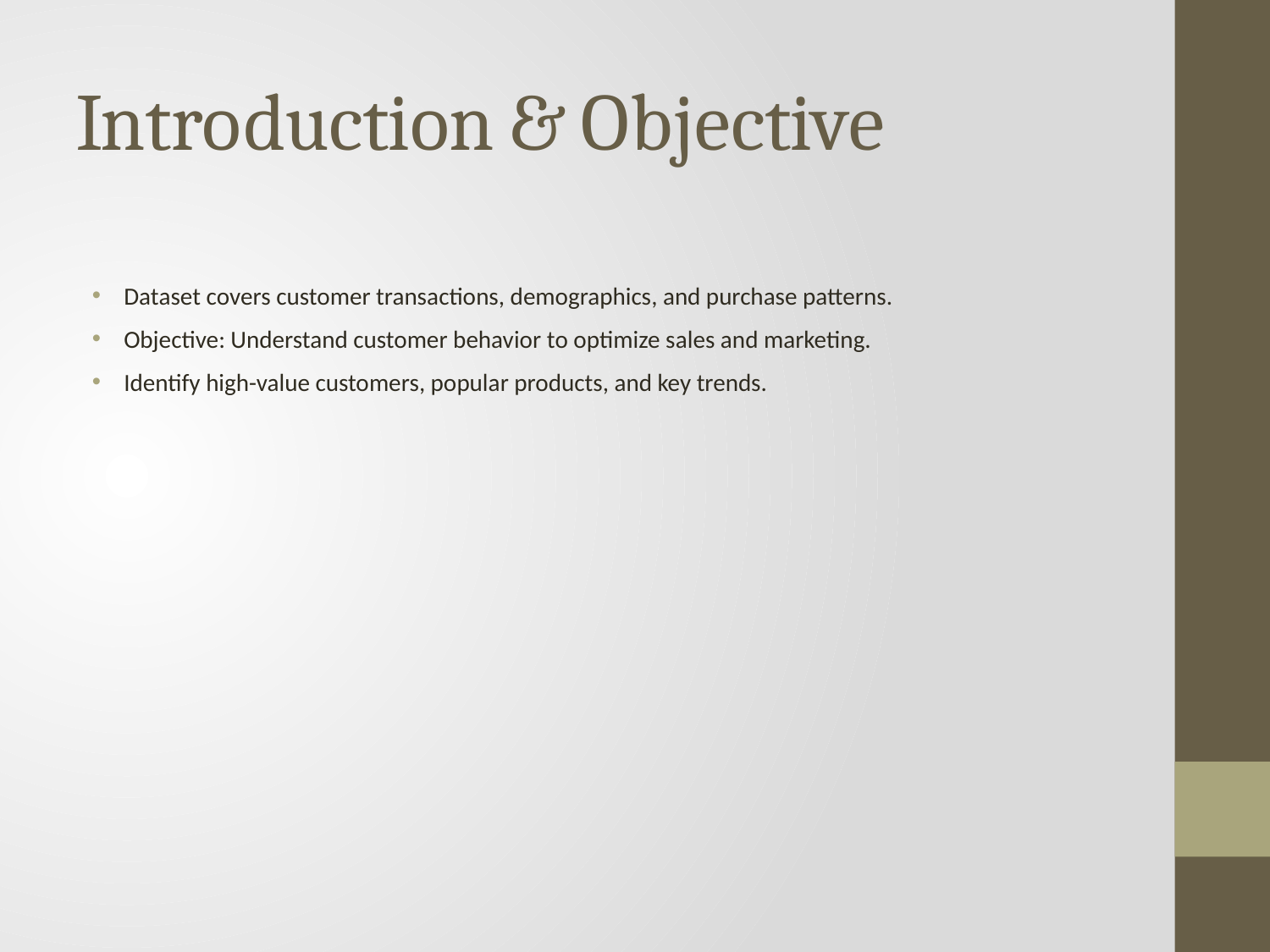

# Introduction & Objective

Dataset covers customer transactions, demographics, and purchase patterns.
Objective: Understand customer behavior to optimize sales and marketing.
Identify high-value customers, popular products, and key trends.